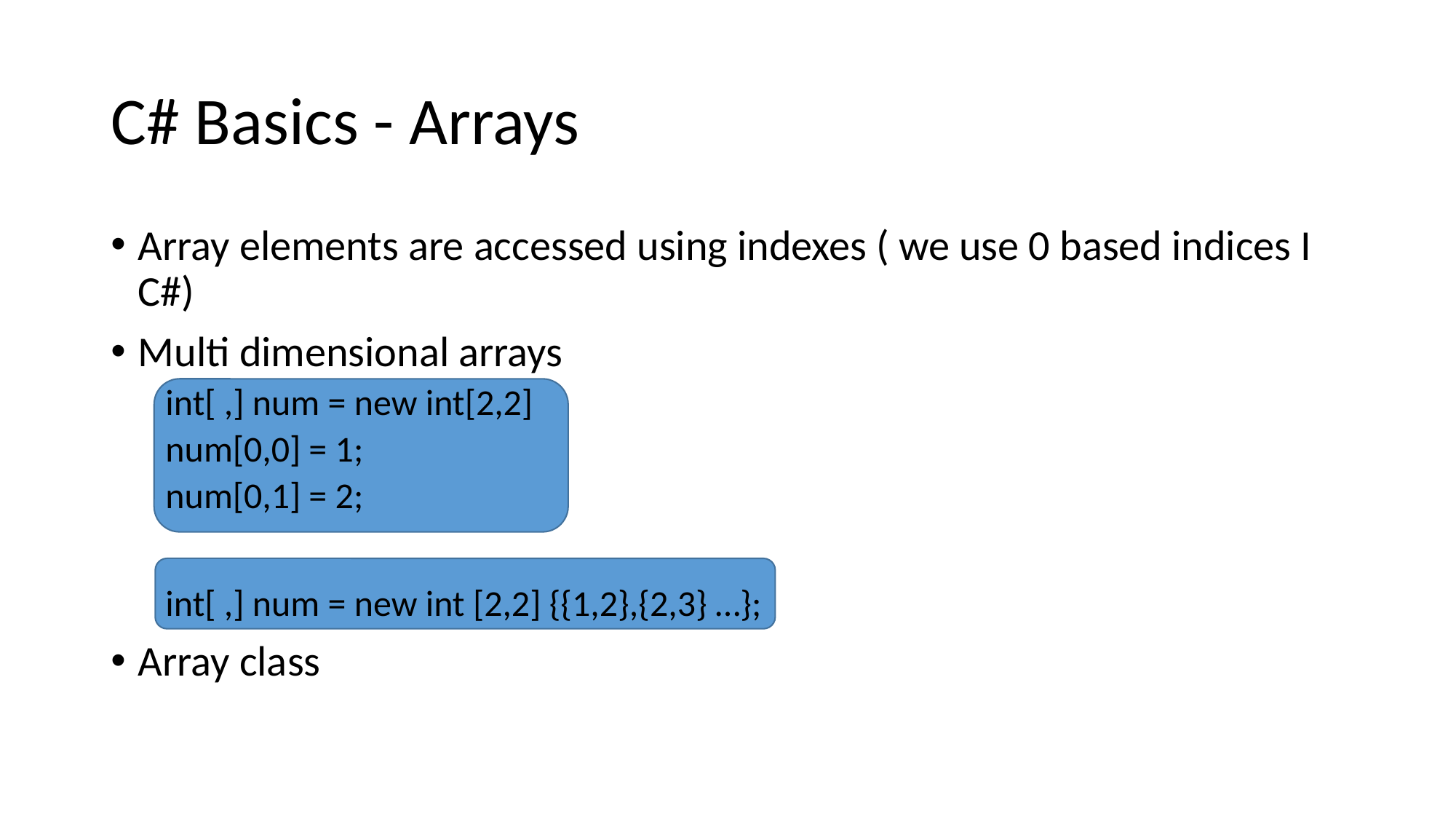

# C# Basics - Arrays
Array elements are accessed using indexes ( we use 0 based indices I C#)
Multi dimensional arrays
int[ ,] num = new int[2,2]
num[0,0] = 1;
num[0,1] = 2;

int[ ,] num = new int [2,2] {{1,2},{2,3} …};
Array class